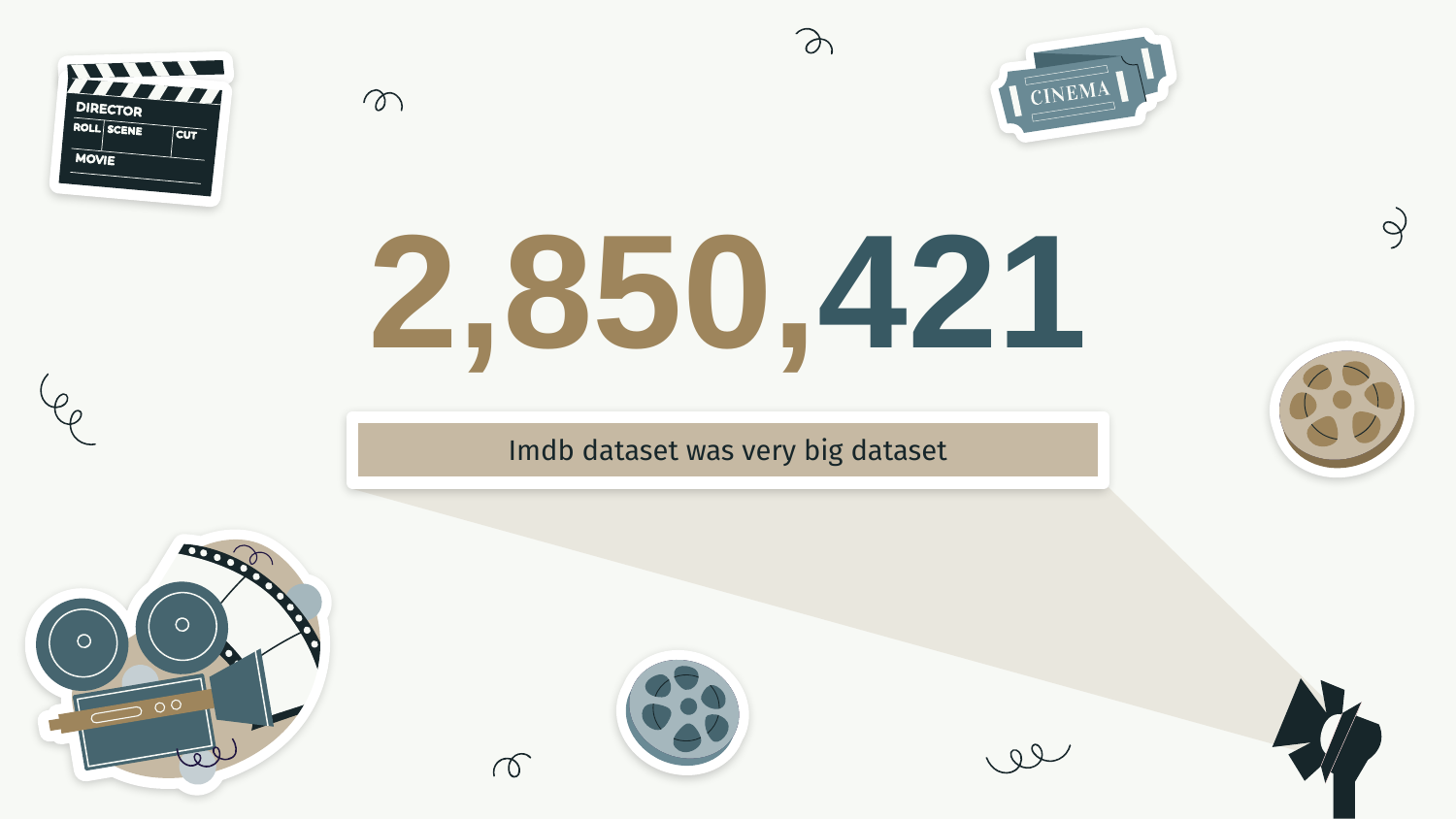

# 2,850,421

Imdb dataset was very big dataset